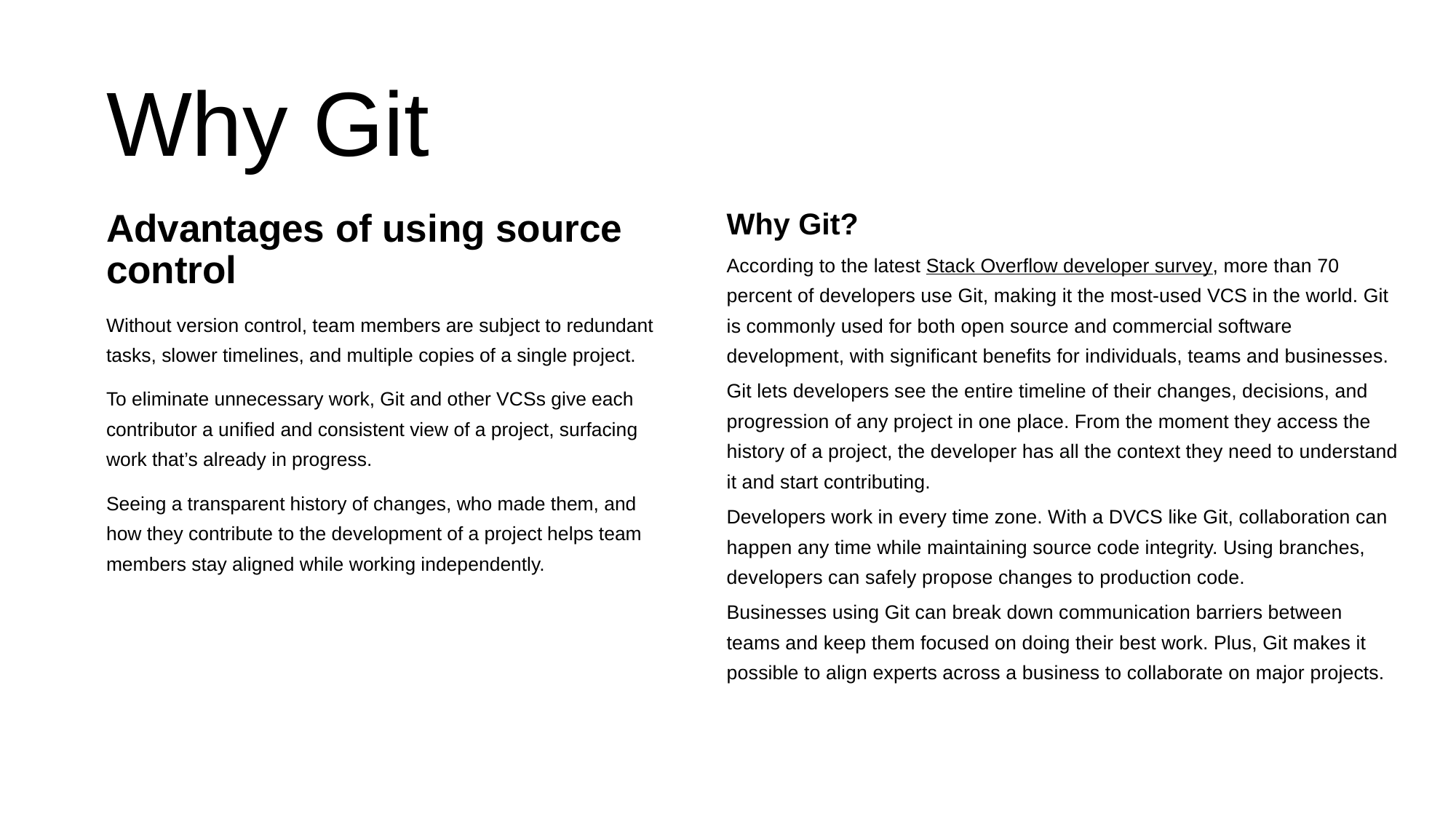

Why Git
Advantages of using source control
Without version control, team members are subject to redundant tasks, slower timelines, and multiple copies of a single project.
To eliminate unnecessary work, Git and other VCSs give each contributor a unified and consistent view of a project, surfacing work that’s already in progress.
Seeing a transparent history of changes, who made them, and how they contribute to the development of a project helps team members stay aligned while working independently.
Why Git?
According to the latest Stack Overflow developer survey, more than 70 percent of developers use Git, making it the most-used VCS in the world. Git is commonly used for both open source and commercial software development, with significant benefits for individuals, teams and businesses.
Git lets developers see the entire timeline of their changes, decisions, and progression of any project in one place. From the moment they access the history of a project, the developer has all the context they need to understand it and start contributing.
Developers work in every time zone. With a DVCS like Git, collaboration can happen any time while maintaining source code integrity. Using branches, developers can safely propose changes to production code.
Businesses using Git can break down communication barriers between teams and keep them focused on doing their best work. Plus, Git makes it possible to align experts across a business to collaborate on major projects.